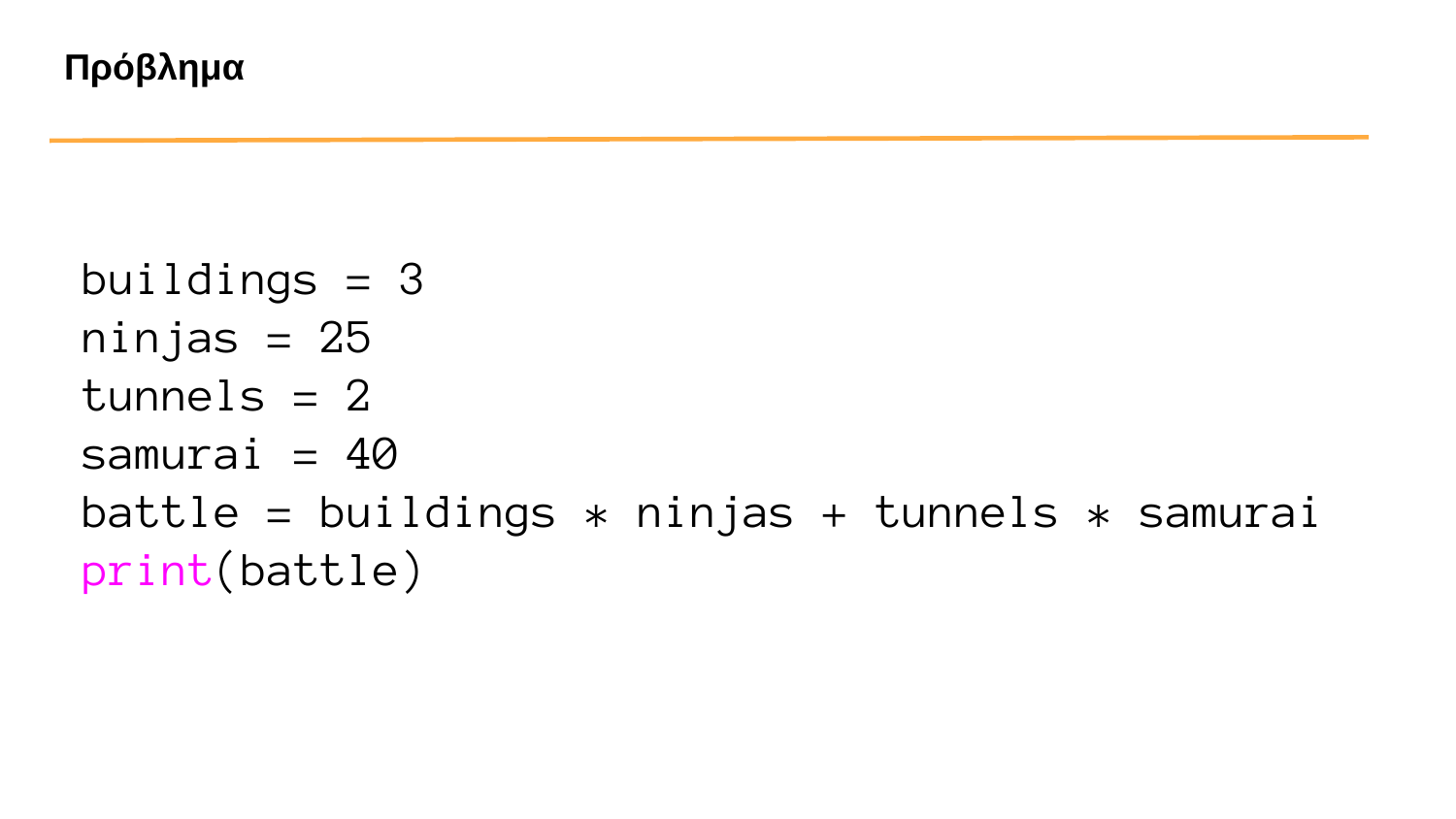

Πρόβλημα

buildings = 3
ninjas = 25
tunnels = 2
samurai = 40
battle = buildings * ninjas + tunnels * samurai
print(battle)